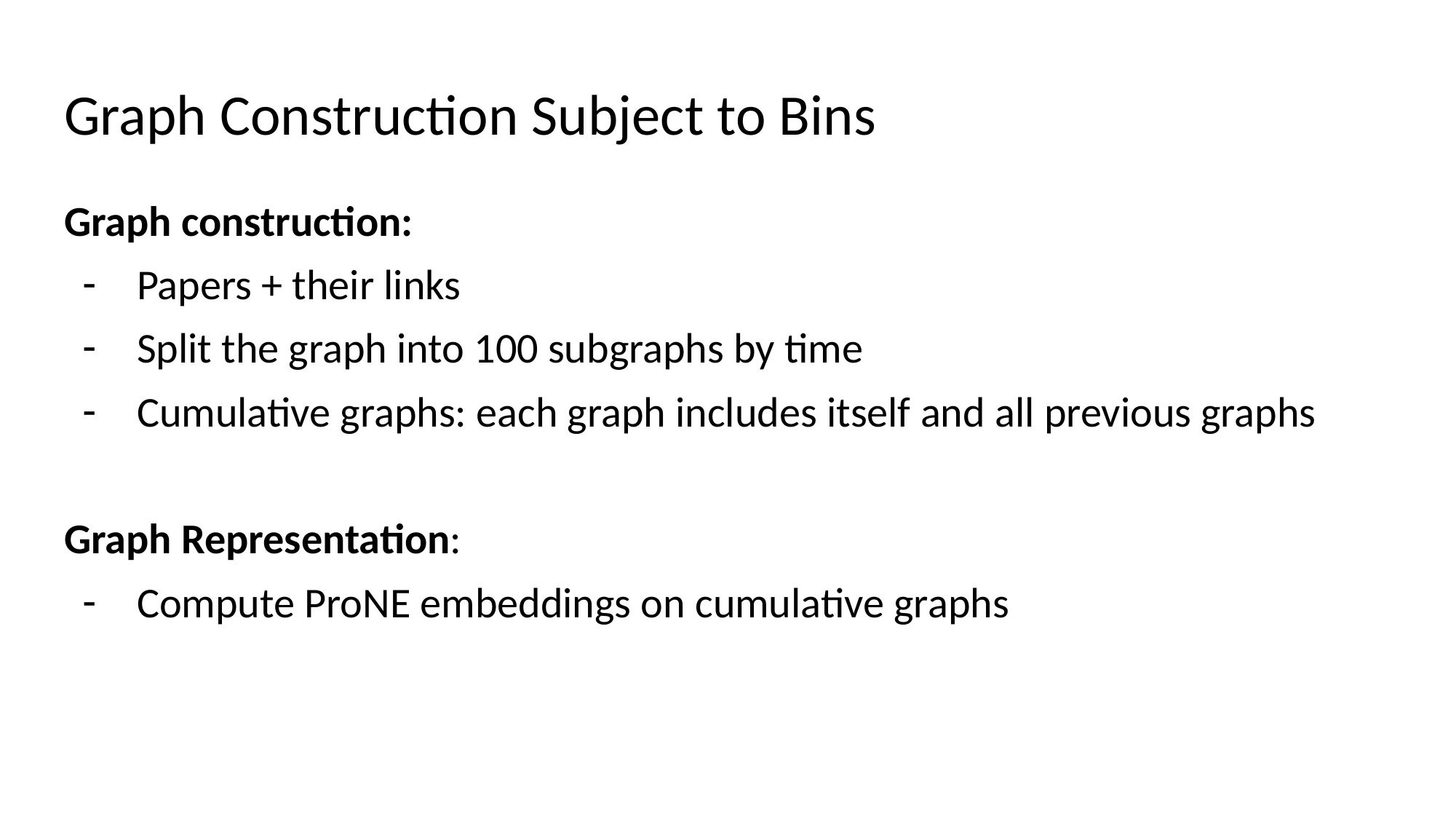

# Graph Construction Subject to Bins
Graph construction:
Papers + their links
Split the graph into 100 subgraphs by time
Cumulative graphs: each graph includes itself and all previous graphs

Graph Representation:
Compute ProNE embeddings on cumulative graphs